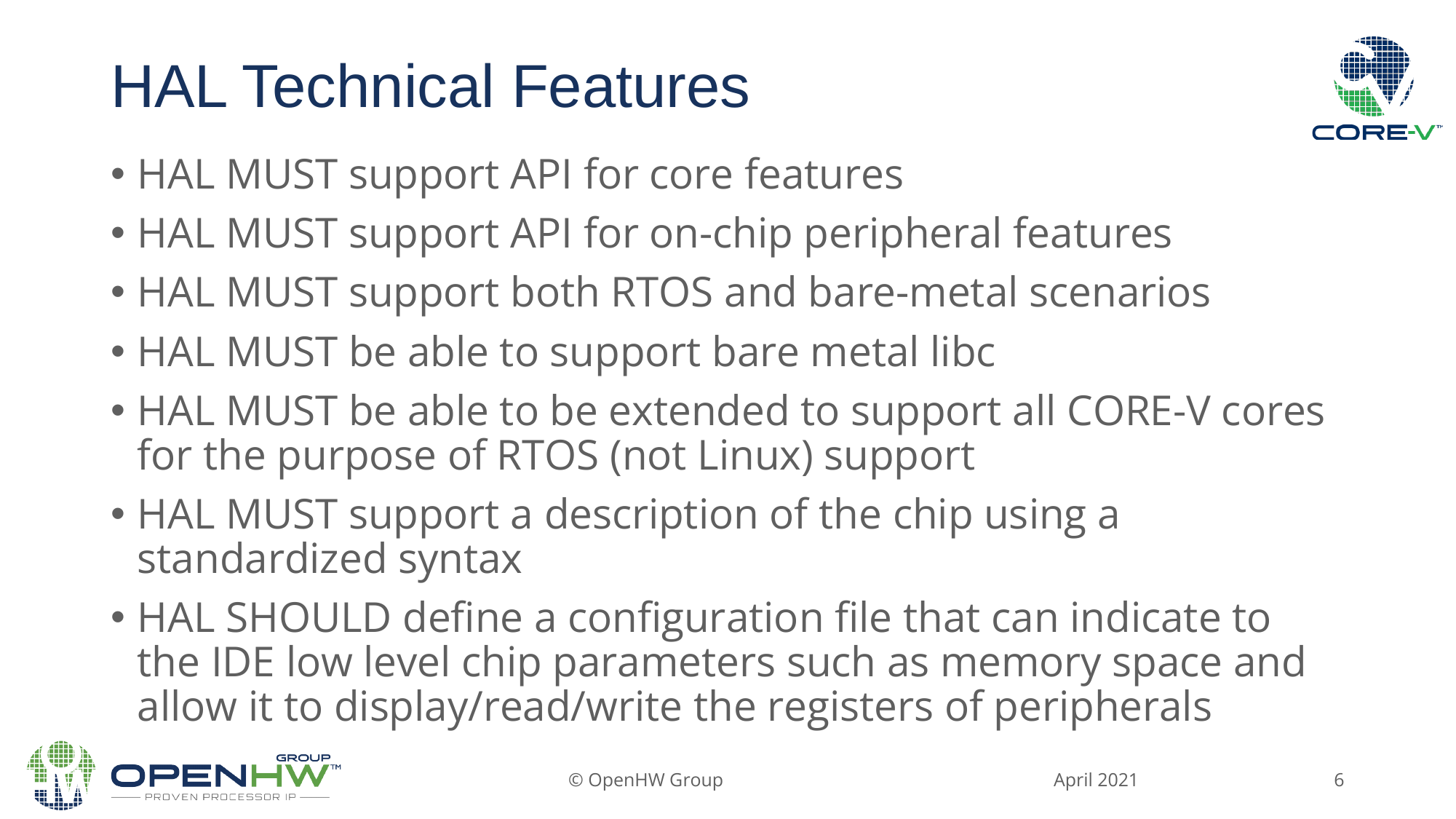

# HAL Technical Features
HAL MUST support API for core features
HAL MUST support API for on-chip peripheral features
HAL MUST support both RTOS and bare-metal scenarios
HAL MUST be able to support bare metal libc
HAL MUST be able to be extended to support all CORE-V cores for the purpose of RTOS (not Linux) support
HAL MUST support a description of the chip using a standardized syntax
HAL SHOULD define a configuration file that can indicate to the IDE low level chip parameters such as memory space and allow it to display/read/write the registers of peripherals

April 2021
© OpenHW Group
6